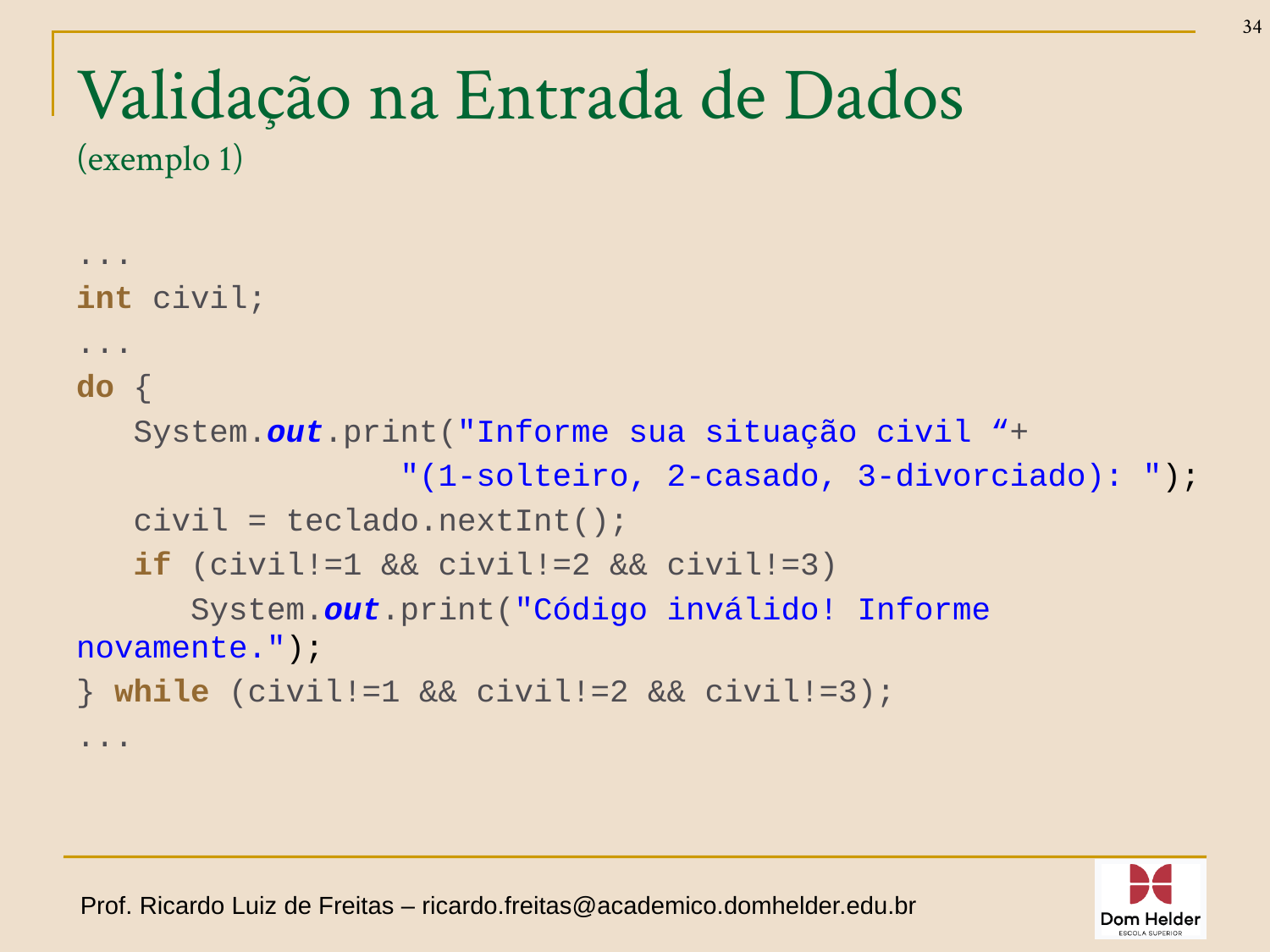

34
# Validação na Entrada de Dados (exemplo 1)
...
int civil;
...
do {
   System.out.print("Informe sua situação civil “+
                 "(1-solteiro, 2-casado, 3-divorciado): ");
   civil = teclado.nextInt();
   if (civil!=1 && civil!=2 && civil!=3)
      System.out.print("Código inválido! Informe novamente.");
} while (civil!=1 && civil!=2 && civil!=3);
...